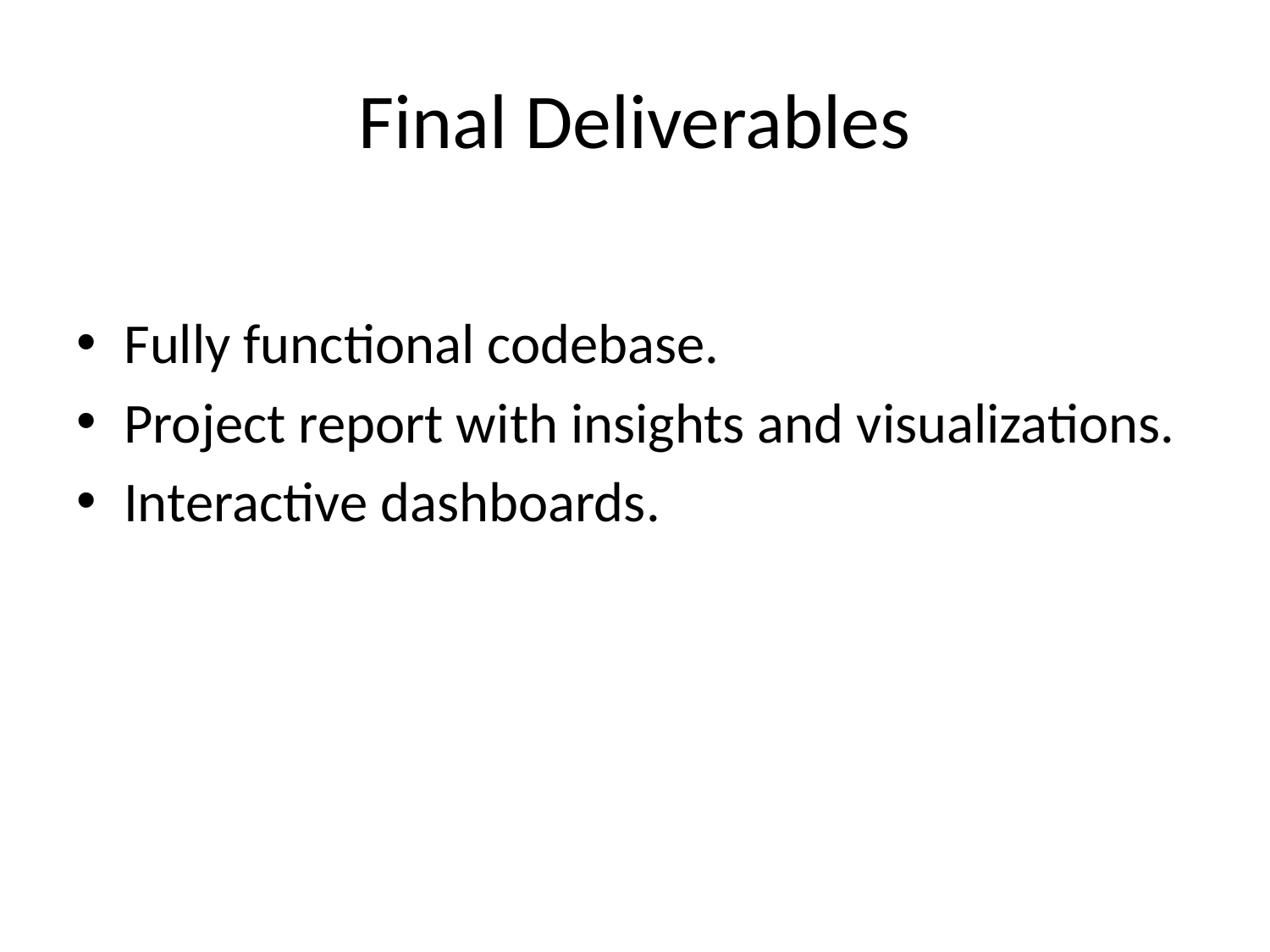

# Final Deliverables

Fully functional codebase.
Project report with insights and visualizations.
Interactive dashboards.